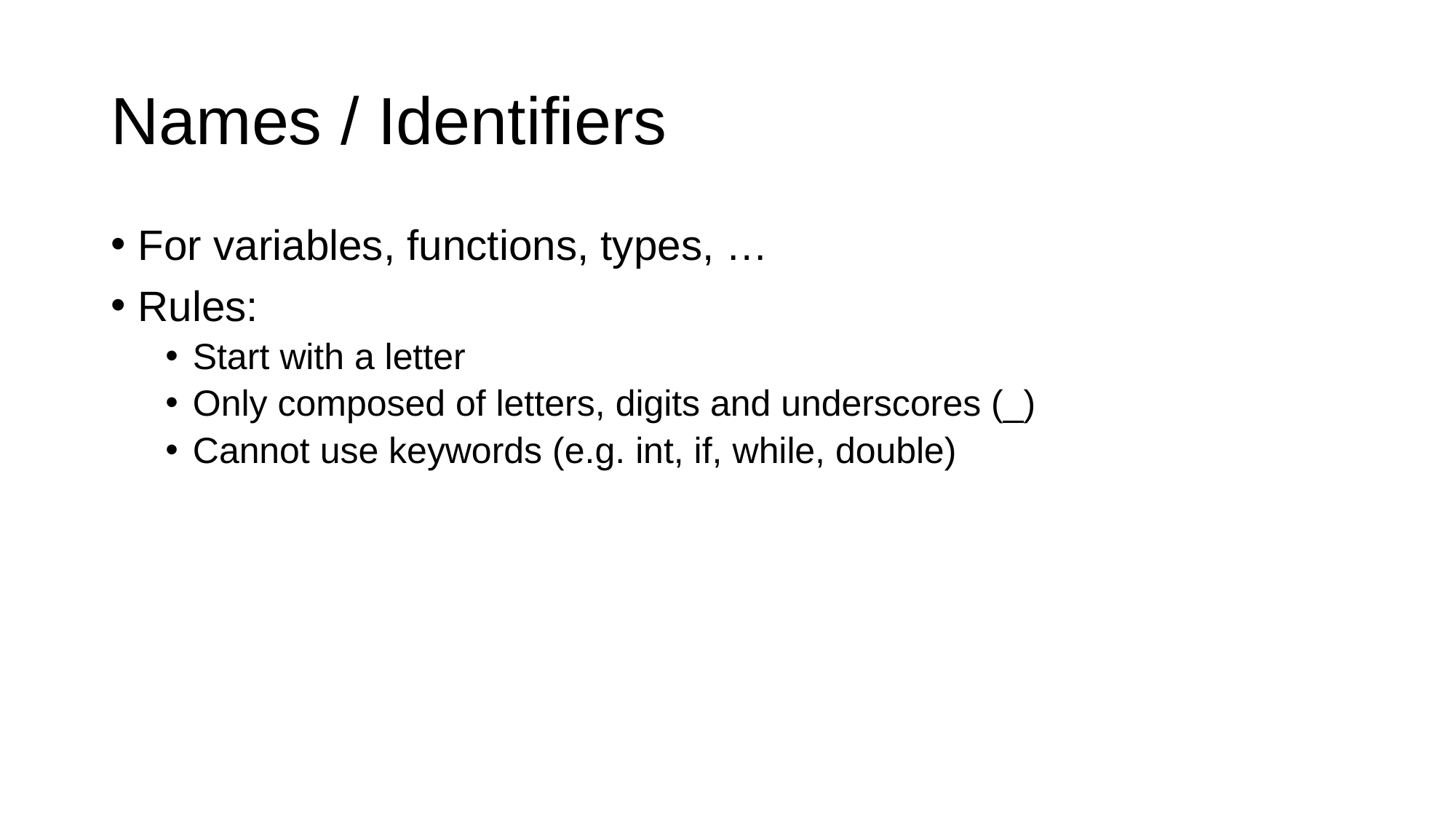

# Names / Identifiers
For variables, functions, types, …
Rules:
Start with a letter
Only composed of letters, digits and underscores (_)
Cannot use keywords (e.g. int, if, while, double)